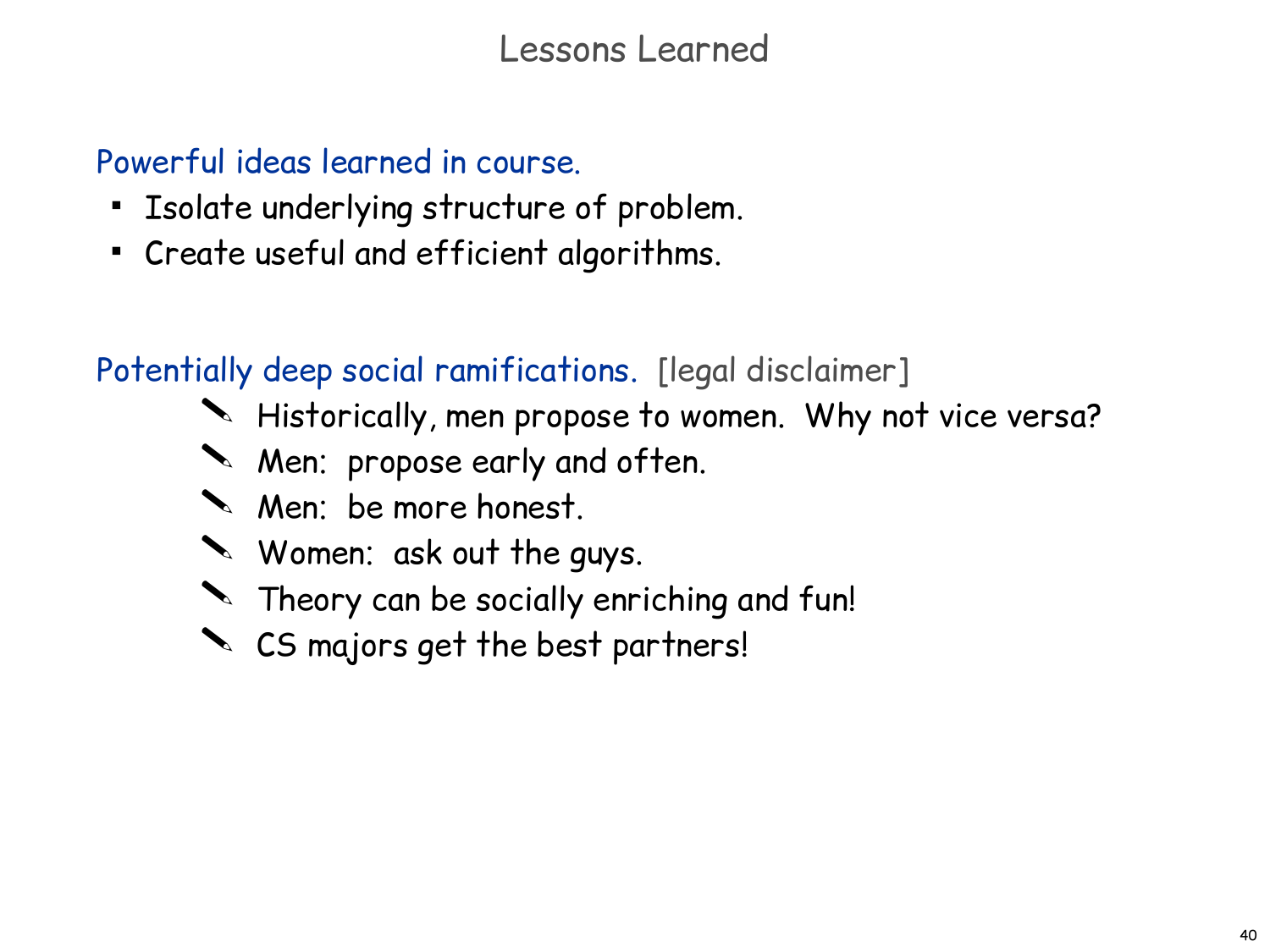

# Lessons Learned
Powerful ideas learned in course.
Isolate underlying structure of problem.
Create useful and efficient algorithms.

Potentially deep social ramifications.  [legal disclaimer]
Historically, men propose to women.  Why not vice versa?
Men:  propose early and often.
Men:  be more honest.
Women:  ask out the guys.
Theory can be socially enriching and fun!
CS majors get the best partners!
40